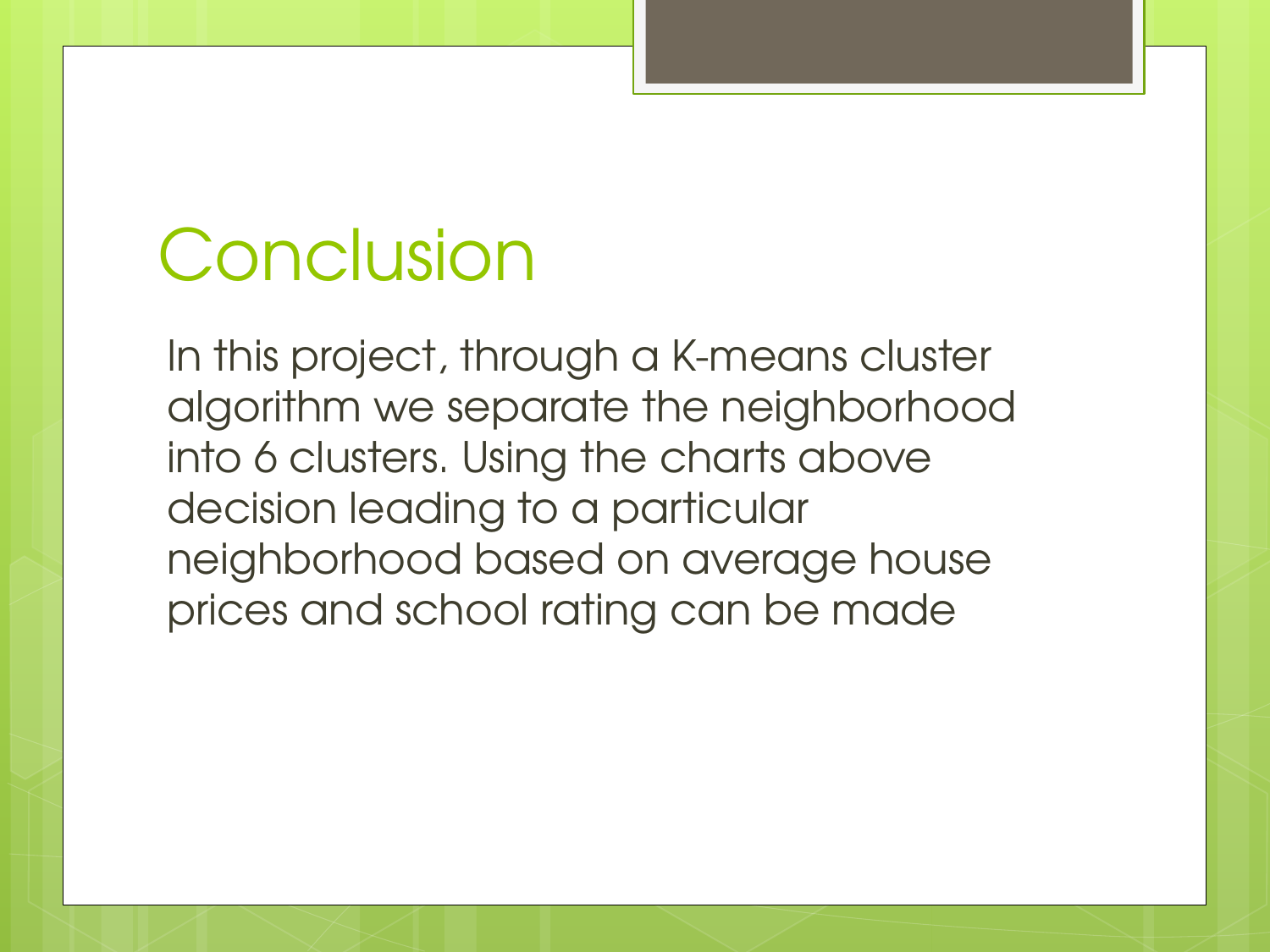

# Conclusion
In this project, through a K-means cluster algorithm we separate the neighborhood into 6 clusters. Using the charts above decision leading to a particular neighborhood based on average house prices and school rating can be made